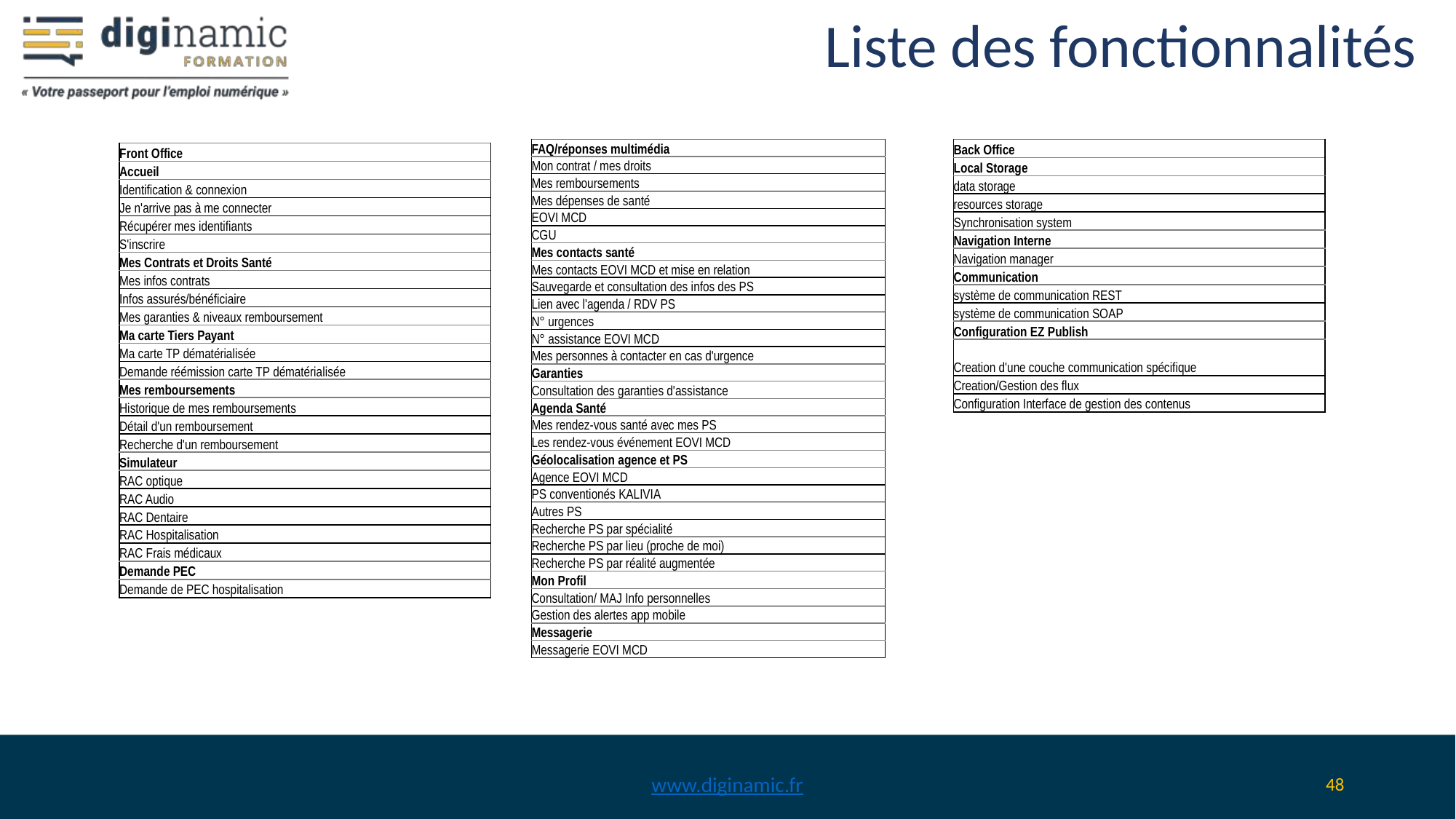

# Liste des fonctionnalités
| FAQ/réponses multimédia |
| --- |
| Mon contrat / mes droits |
| Mes remboursements |
| Mes dépenses de santé |
| EOVI MCD |
| CGU |
| Mes contacts santé |
| Mes contacts EOVI MCD et mise en relation |
| Sauvegarde et consultation des infos des PS |
| Lien avec l'agenda / RDV PS |
| N° urgences |
| N° assistance EOVI MCD |
| Mes personnes à contacter en cas d'urgence |
| Garanties |
| Consultation des garanties d'assistance |
| Agenda Santé |
| Mes rendez-vous santé avec mes PS |
| Les rendez-vous événement EOVI MCD |
| Géolocalisation agence et PS |
| Agence EOVI MCD |
| PS conventionés KALIVIA |
| Autres PS |
| Recherche PS par spécialité |
| Recherche PS par lieu (proche de moi) |
| Recherche PS par réalité augmentée |
| Mon Profil |
| Consultation/ MAJ Info personnelles |
| Gestion des alertes app mobile |
| Messagerie |
| Messagerie EOVI MCD |
| Back Office |
| --- |
| Local Storage |
| data storage |
| resources storage |
| Synchronisation system |
| Navigation Interne |
| Navigation manager |
| Communication |
| système de communication REST |
| système de communication SOAP |
| Configuration EZ Publish |
| Creation d'une couche communication spécifique |
| Creation/Gestion des flux |
| Configuration Interface de gestion des contenus |
| Front Office |
| --- |
| Accueil |
| Identification & connexion |
| Je n'arrive pas à me connecter |
| Récupérer mes identifiants |
| S'inscrire |
| Mes Contrats et Droits Santé |
| Mes infos contrats |
| Infos assurés/bénéficiaire |
| Mes garanties & niveaux remboursement |
| Ma carte Tiers Payant |
| Ma carte TP dématérialisée |
| Demande réémission carte TP dématérialisée |
| Mes remboursements |
| Historique de mes remboursements |
| Détail d'un remboursement |
| Recherche d'un remboursement |
| Simulateur |
| RAC optique |
| RAC Audio |
| RAC Dentaire |
| RAC Hospitalisation |
| RAC Frais médicaux |
| Demande PEC |
| Demande de PEC hospitalisation |
www.diginamic.fr
48